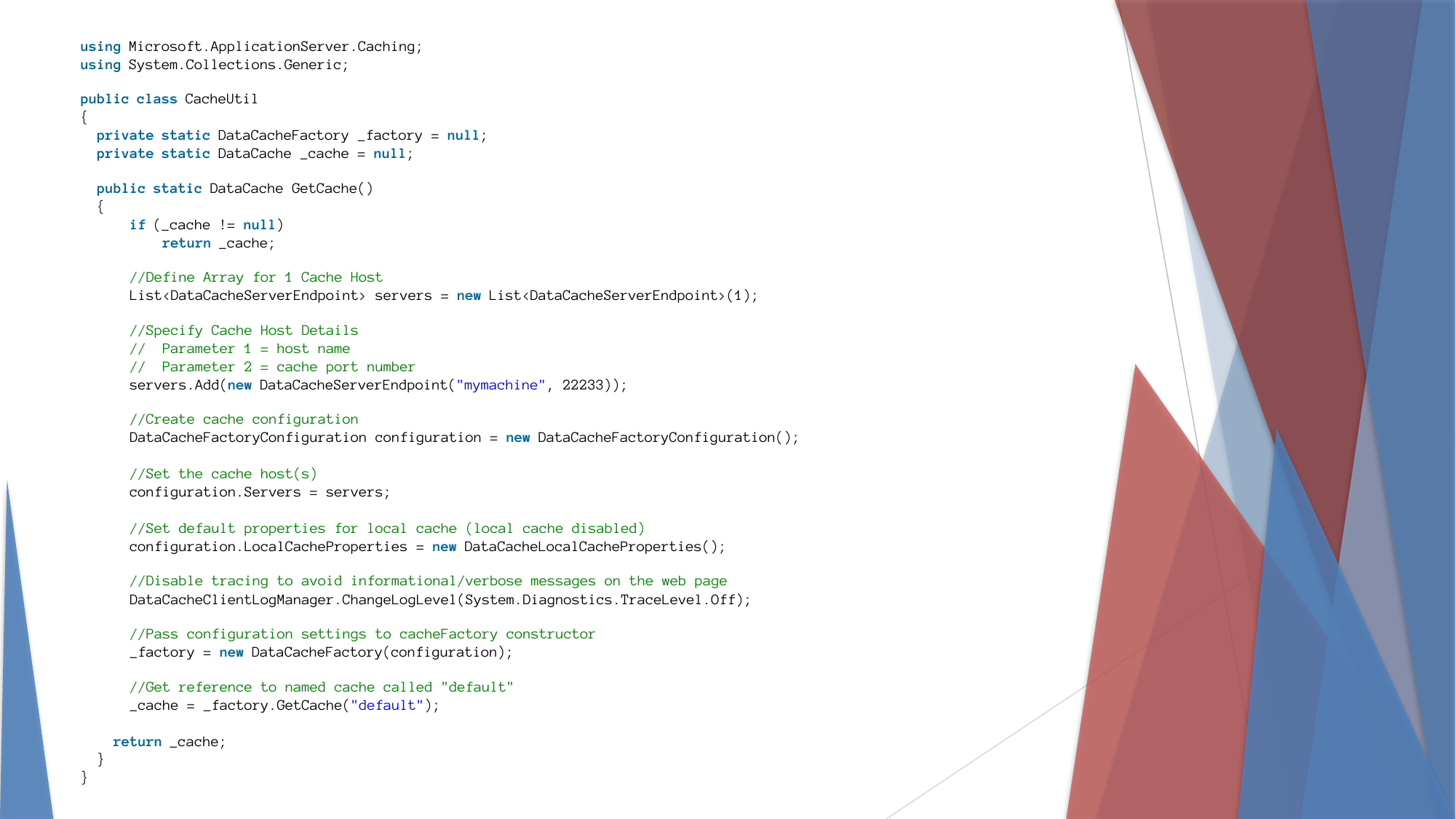

using Microsoft.ApplicationServer.Caching;
using System.Collections.Generic;

public class CacheUtil
{
  private static DataCacheFactory _factory = null;
  private static DataCache _cache = null;

  public static DataCache GetCache()
  {
      if (_cache != null)
          return _cache;

      //Define Array for 1 Cache Host
      List<DataCacheServerEndpoint> servers = new List<DataCacheServerEndpoint>(1);

      //Specify Cache Host Details
      //  Parameter 1 = host name
      //  Parameter 2 = cache port number
      servers.Add(new DataCacheServerEndpoint("mymachine", 22233));

      //Create cache configuration
      DataCacheFactoryConfiguration configuration = new DataCacheFactoryConfiguration();

      //Set the cache host(s)
      configuration.Servers = servers;

      //Set default properties for local cache (local cache disabled)
      configuration.LocalCacheProperties = new DataCacheLocalCacheProperties();

      //Disable tracing to avoid informational/verbose messages on the web page
      DataCacheClientLogManager.ChangeLogLevel(System.Diagnostics.TraceLevel.Off);

      //Pass configuration settings to cacheFactory constructor
      _factory = new DataCacheFactory(configuration);

      //Get reference to named cache called "default"
      _cache = _factory.GetCache("default");

    return _cache;
  }
}